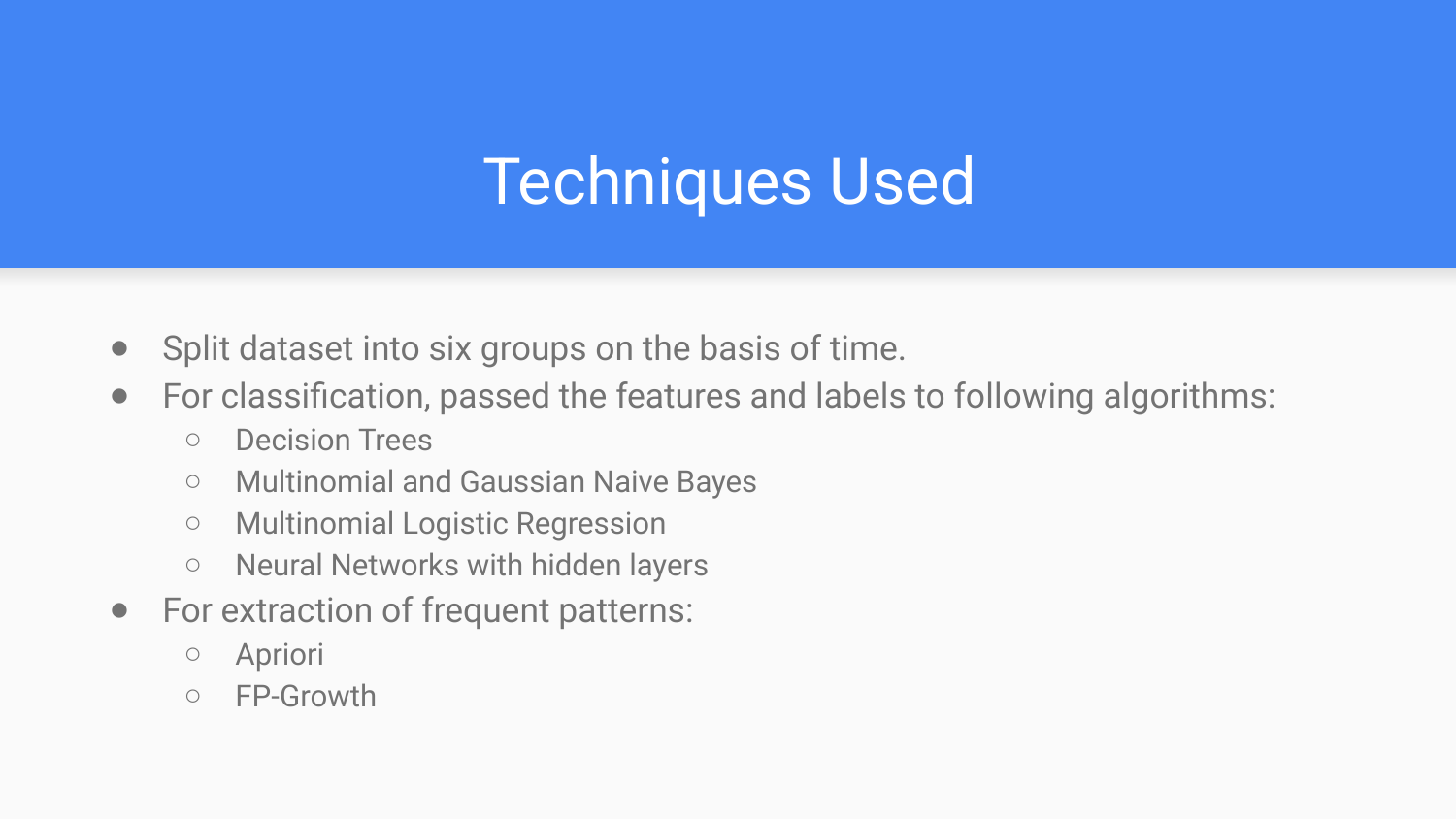

# Techniques Used
Split dataset into six groups on the basis of time.
For classification, passed the features and labels to following algorithms:
Decision Trees
Multinomial and Gaussian Naive Bayes
Multinomial Logistic Regression
Neural Networks with hidden layers
For extraction of frequent patterns:
Apriori
FP-Growth